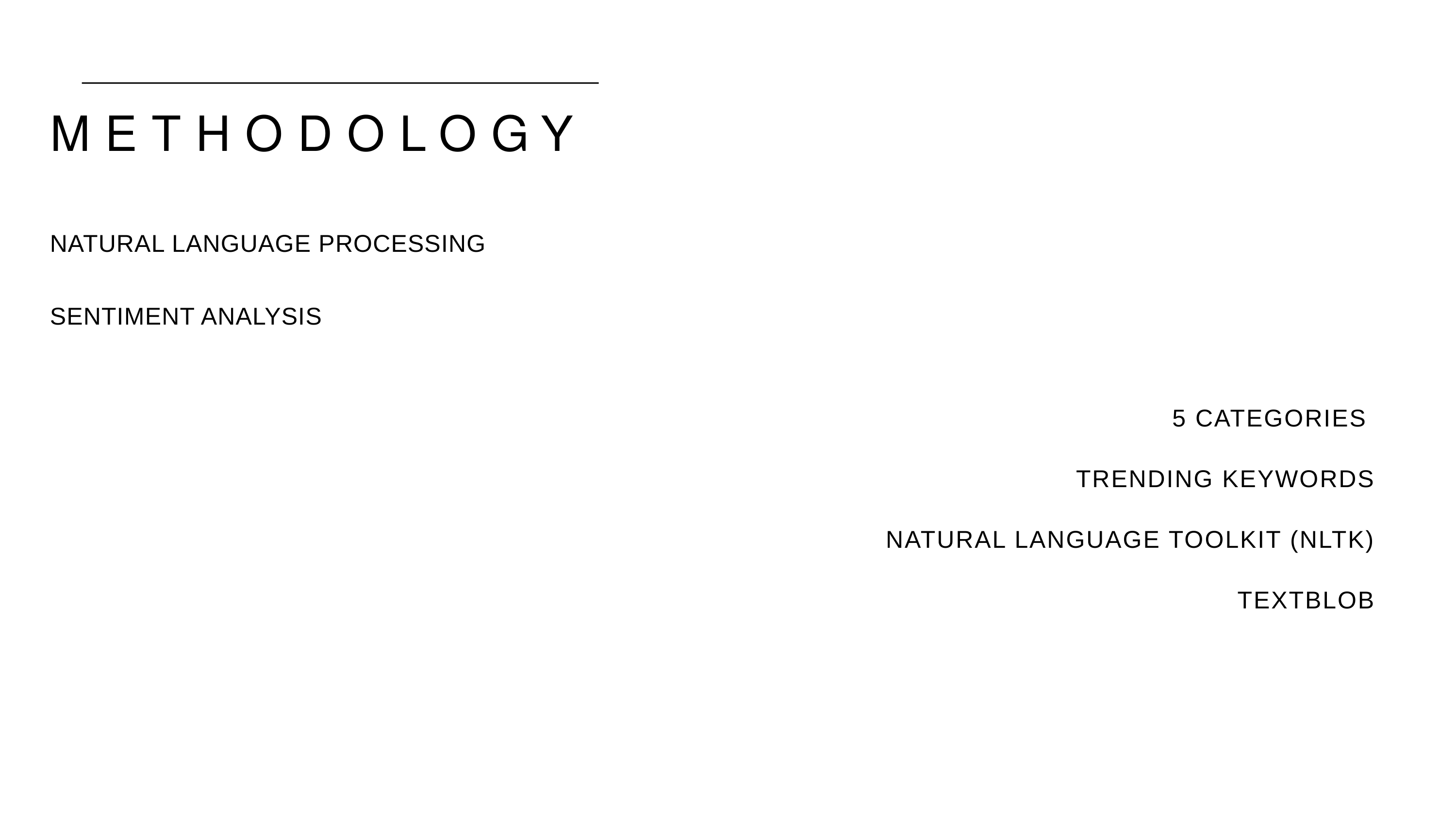

METHODOLOGY
NATURAL LANGUAGE PROCESSING

SENTIMENT ANALYSIS
5 CATEGORIES
TRENDING KEYWORDS
NATURAL LANGUAGE TOOLKIT (NLTK)
TEXTBLOB